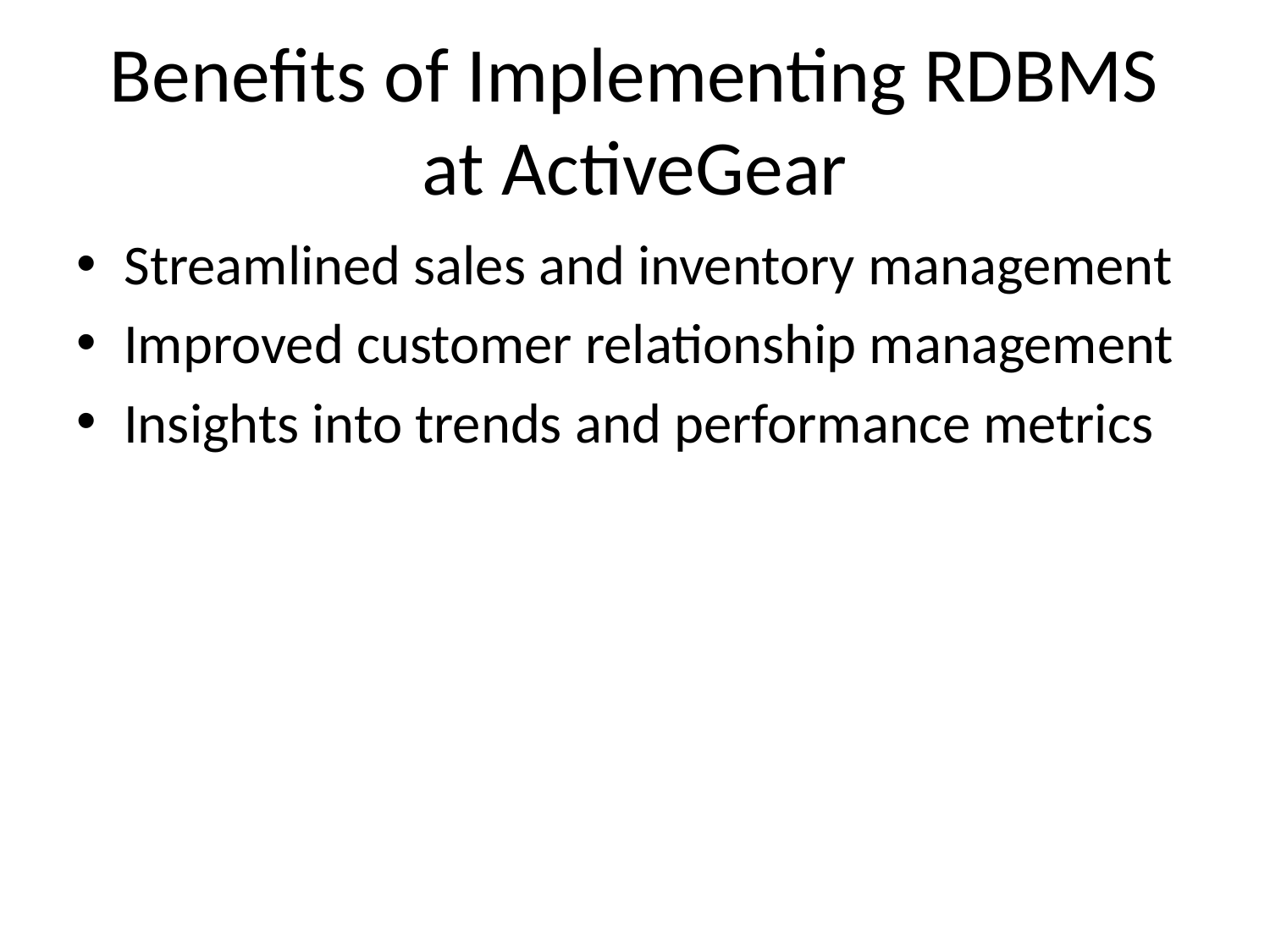

# Benefits of Implementing RDBMS at ActiveGear
Streamlined sales and inventory management
Improved customer relationship management
Insights into trends and performance metrics